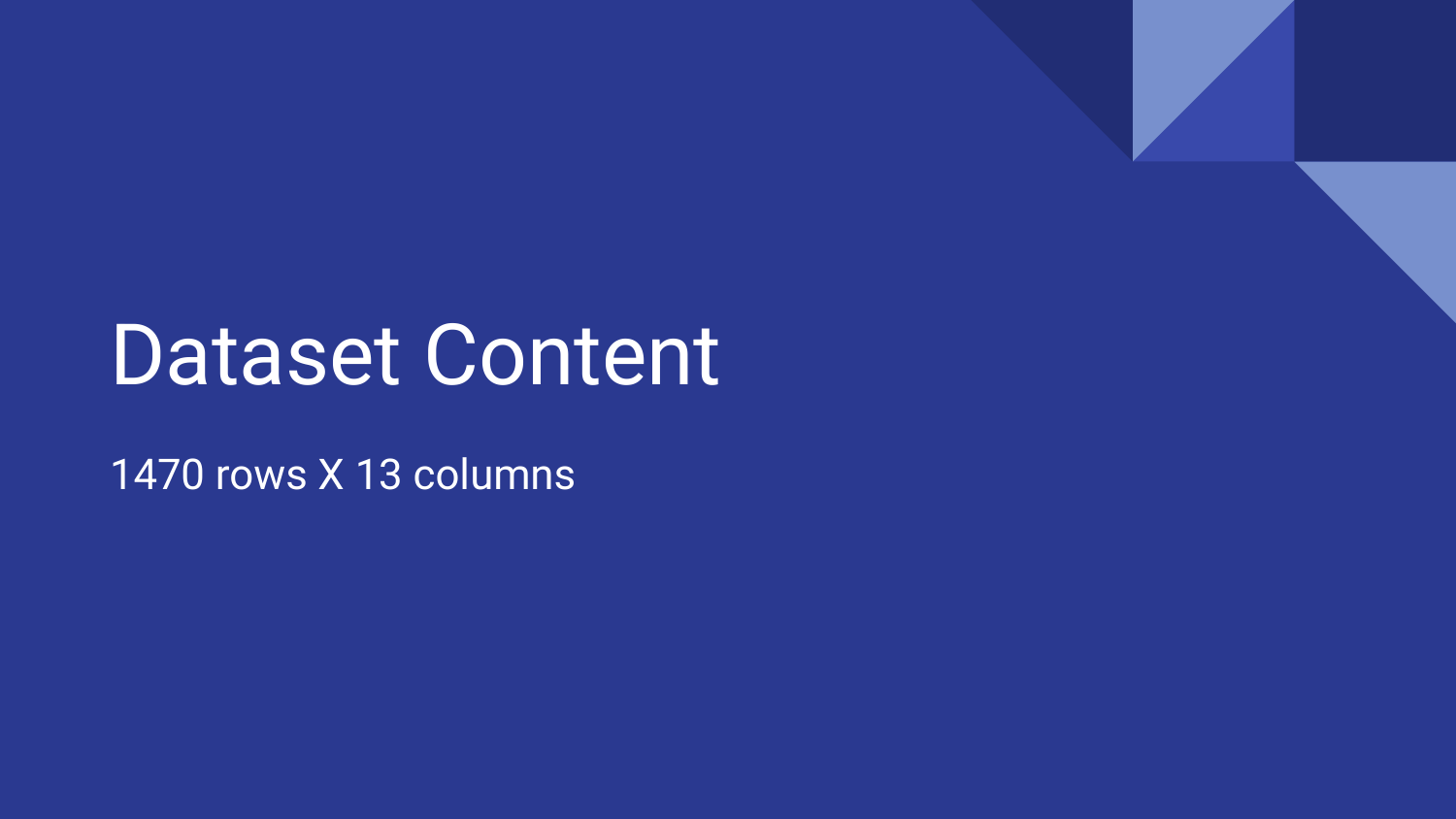

# Dataset Content
1470 rows X 13 columns